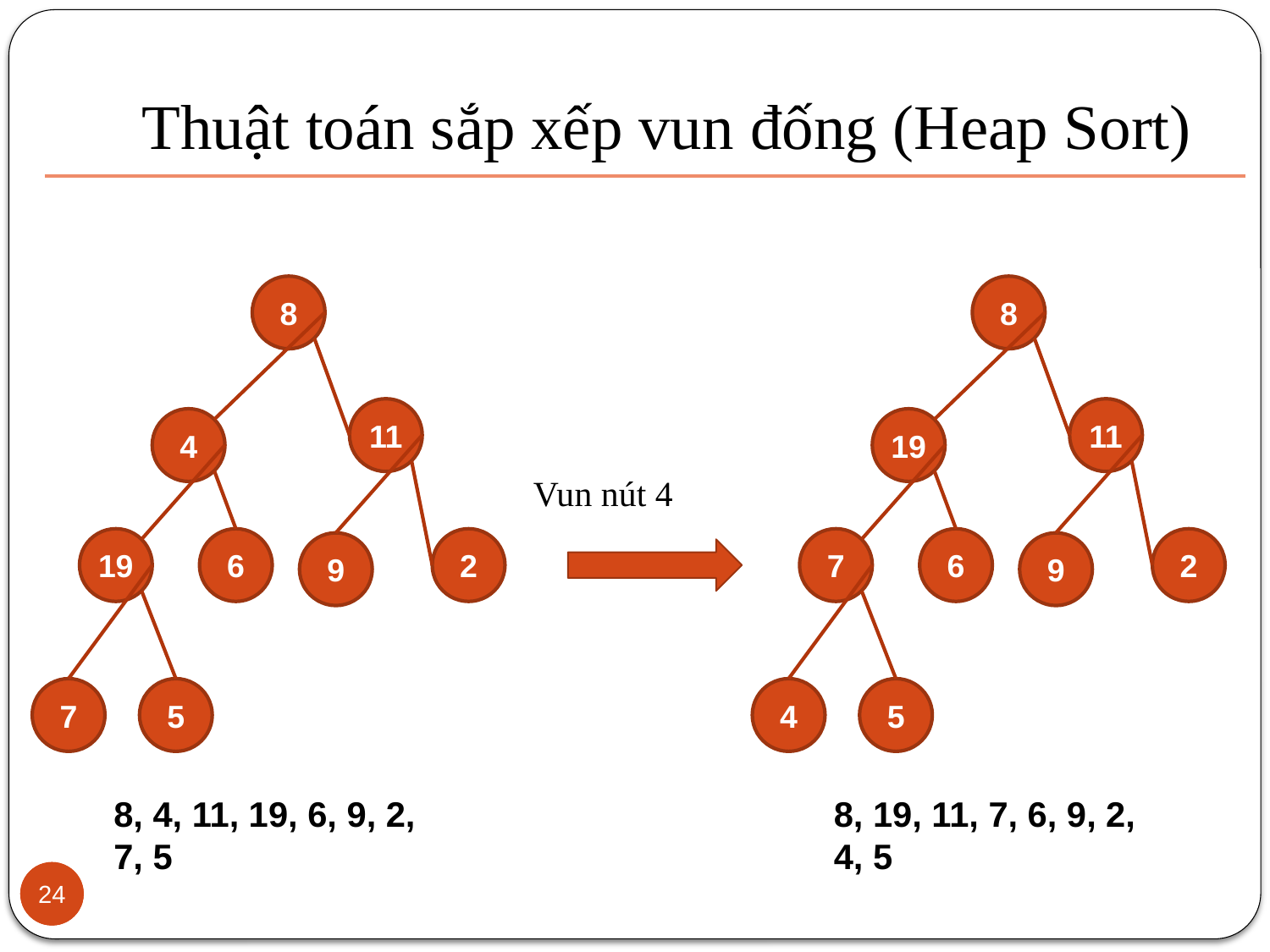

# Thuật toán sắp xếp vun đống (Heap Sort)
8
8
11
11
4
19
Vun nút 4
2
2
6
6
19
7
9
9

5
5
7
4
8, 4, 11, 19, 6, 9, 2, 7, 5
8, 19, 11, 7, 6, 9, 2, 4, 5
24
24